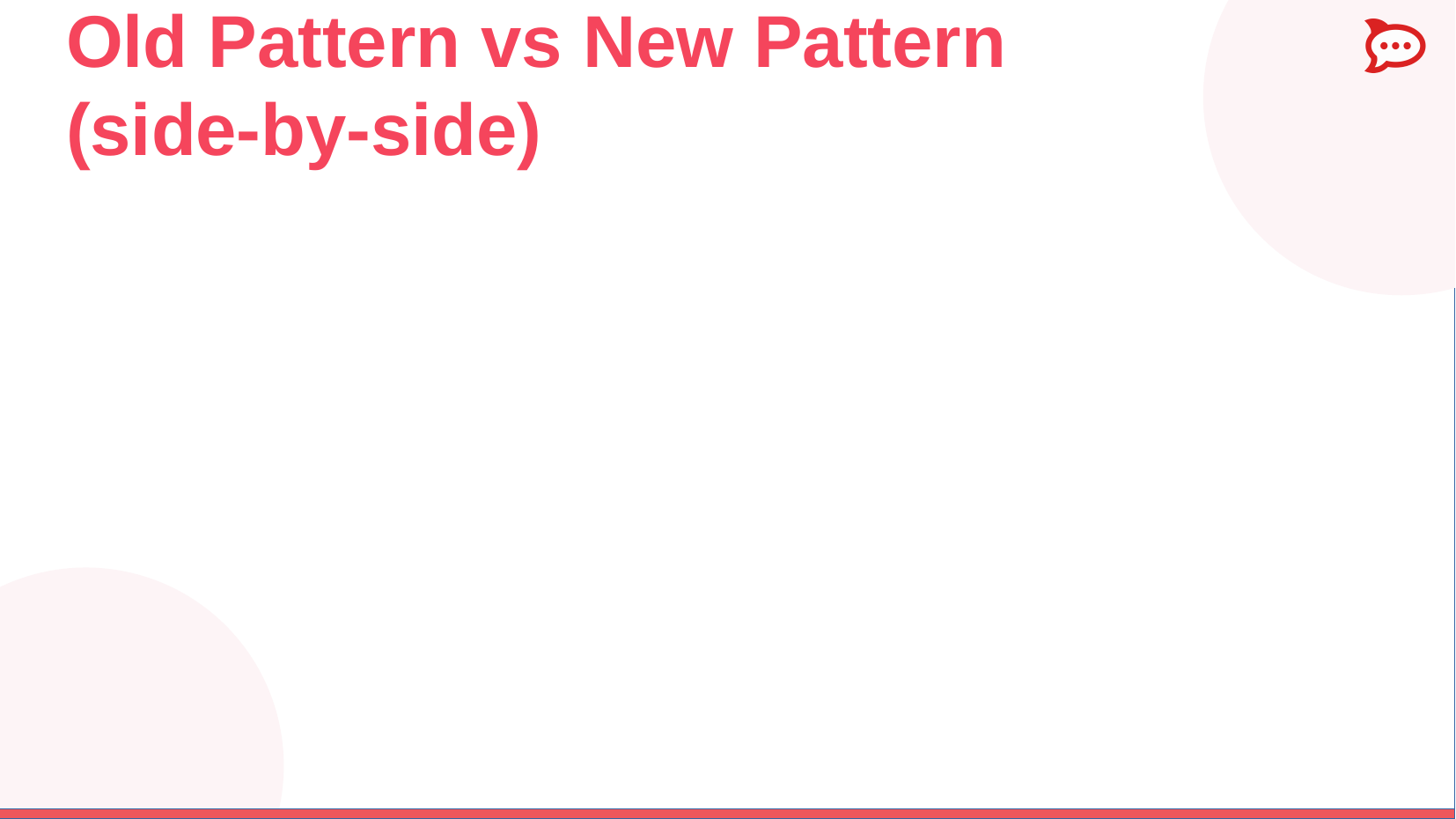

# Old Pattern vs New Pattern (side-by-side)